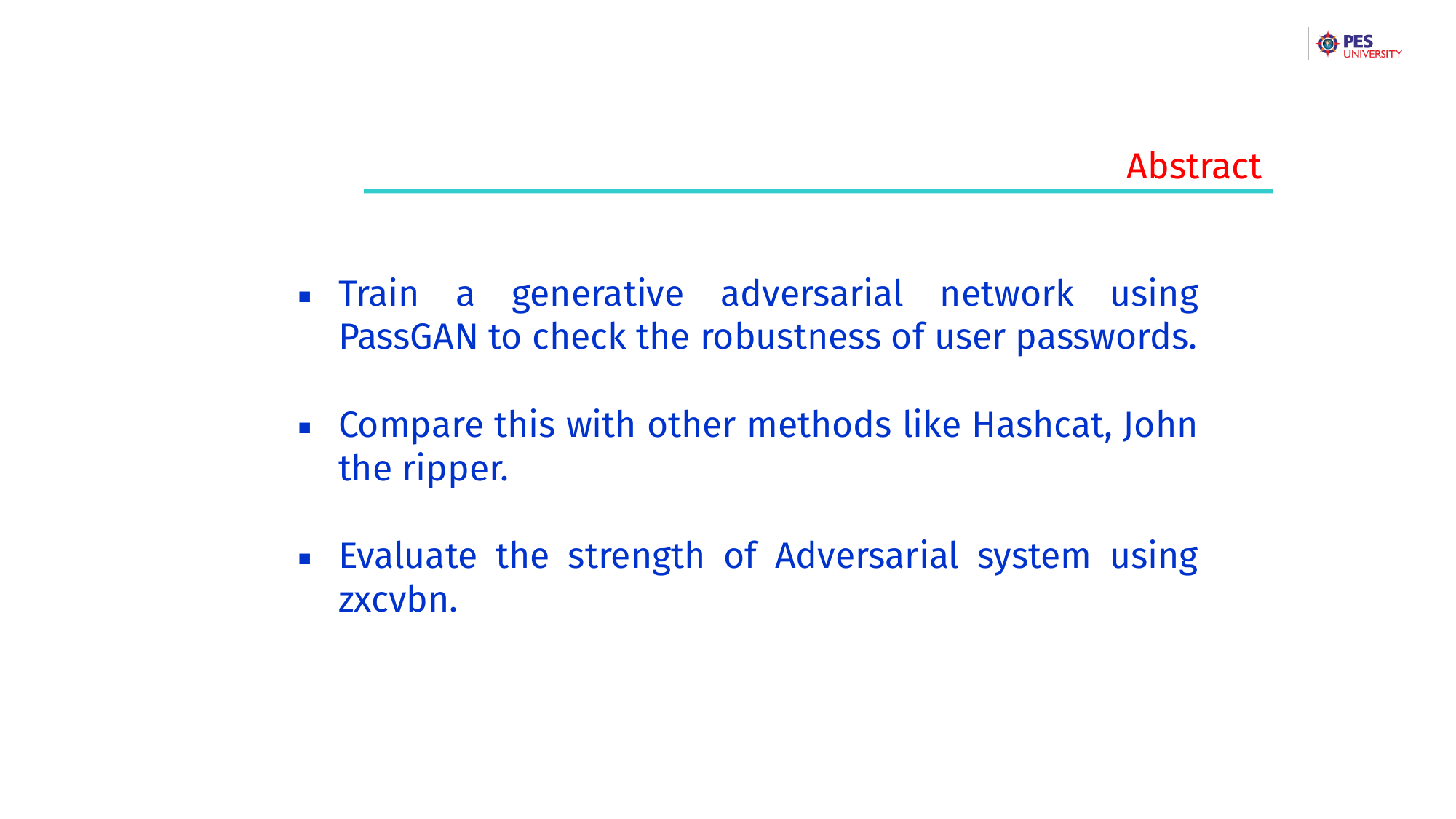

Abstract

Train a generative adversarial network using PassGAN to check the robustness of user passwords.

Compare this with other methods like Hashcat, John the ripper.

Evaluate the strength of Adversarial system using zxcvbn.